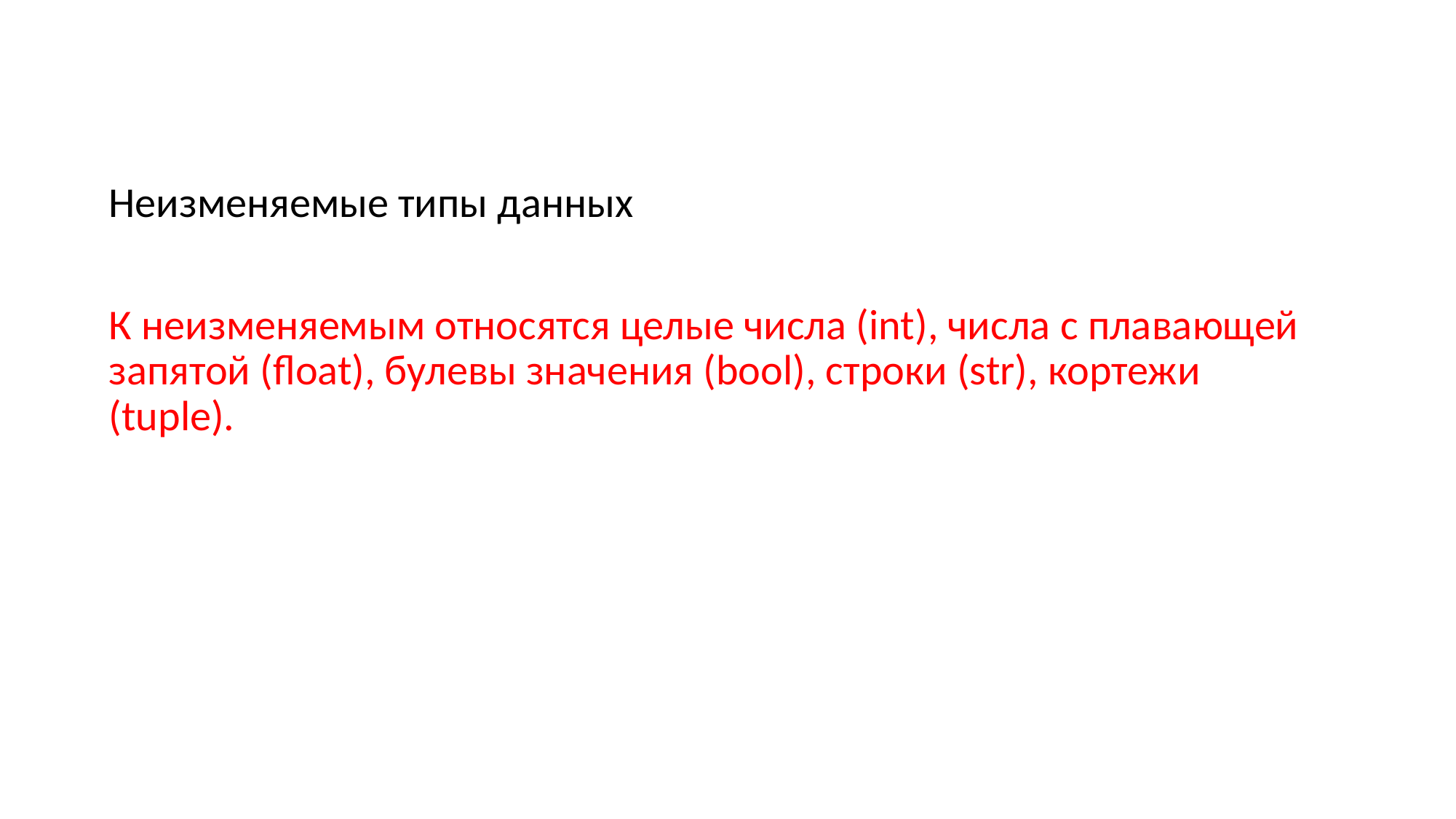

Неизменяемые типы данных

К неизменяемым относятся целые числа (int), числа с плавающей запятой (float), булевы значения (bool), строки (str), кортежи (tuple).